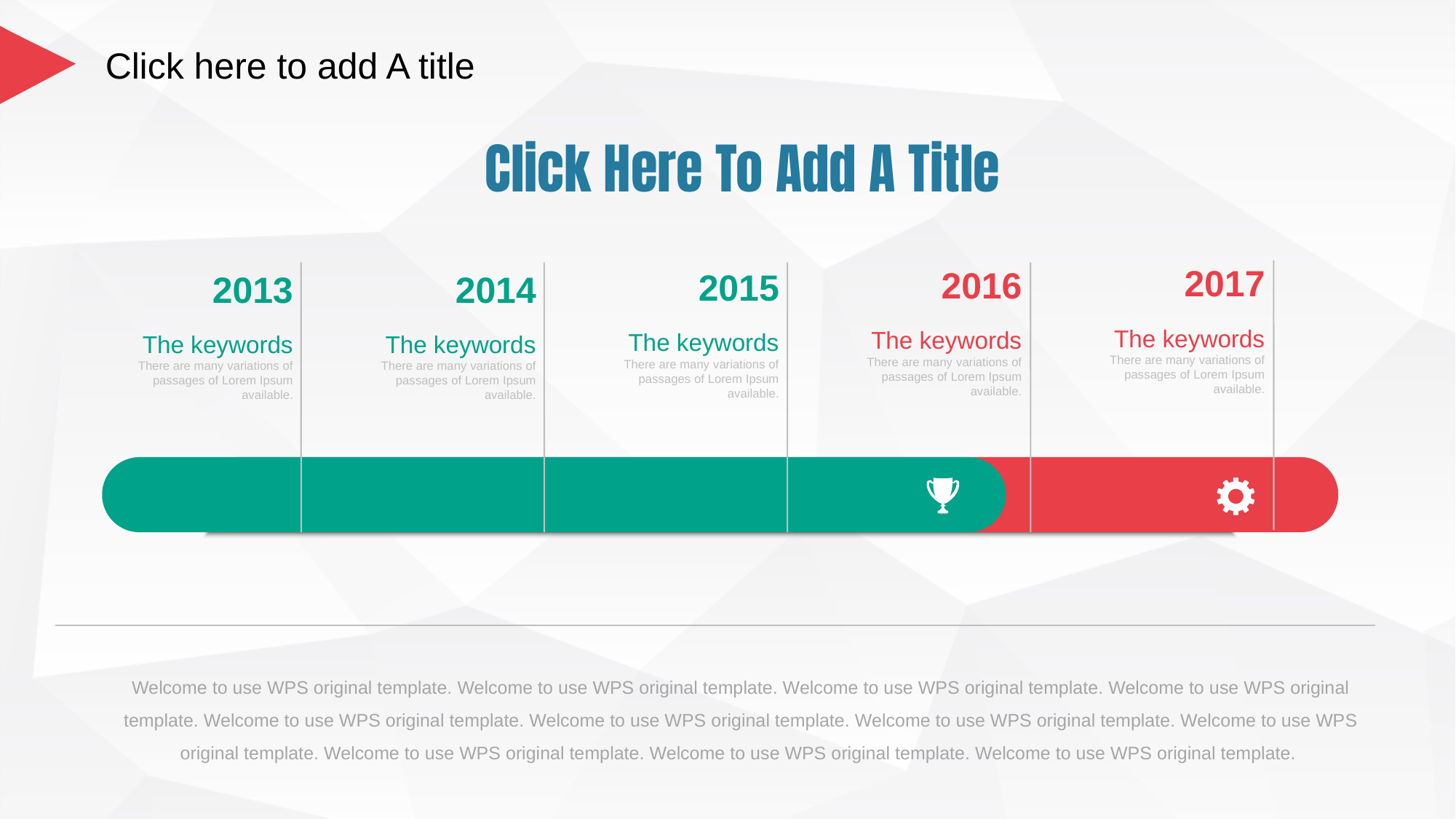

Click Here To Add A Title
2017

The keywords
There are many variations of passages of Lorem Ipsum available.
2016

The keywords
There are many variations of passages of Lorem Ipsum available.
2015

The keywords
There are many variations of passages of Lorem Ipsum available.

2013

The keywords
There are many variations of passages of Lorem Ipsum available.

2014

The keywords
There are many variations of passages of Lorem Ipsum available.

Welcome to use WPS original template. Welcome to use WPS original template. Welcome to use WPS original template. Welcome to use WPS original template. Welcome to use WPS original template. Welcome to use WPS original template. Welcome to use WPS original template. Welcome to use WPS original template. Welcome to use WPS original template. Welcome to use WPS original template. Welcome to use WPS original template.